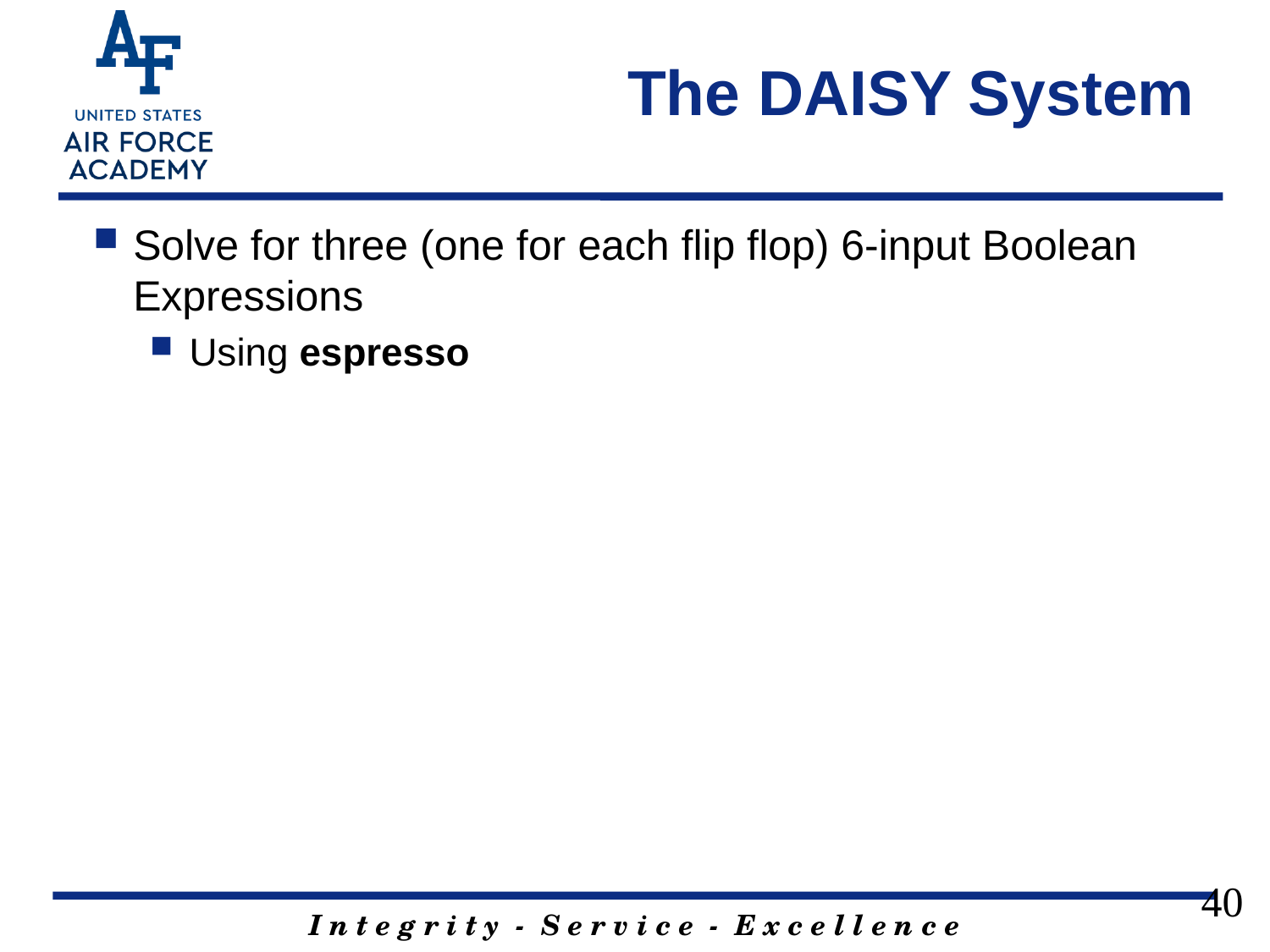

# The DAISY System
Solve for three (one for each flip flop) 6-input Boolean Expressions
Using espresso

40